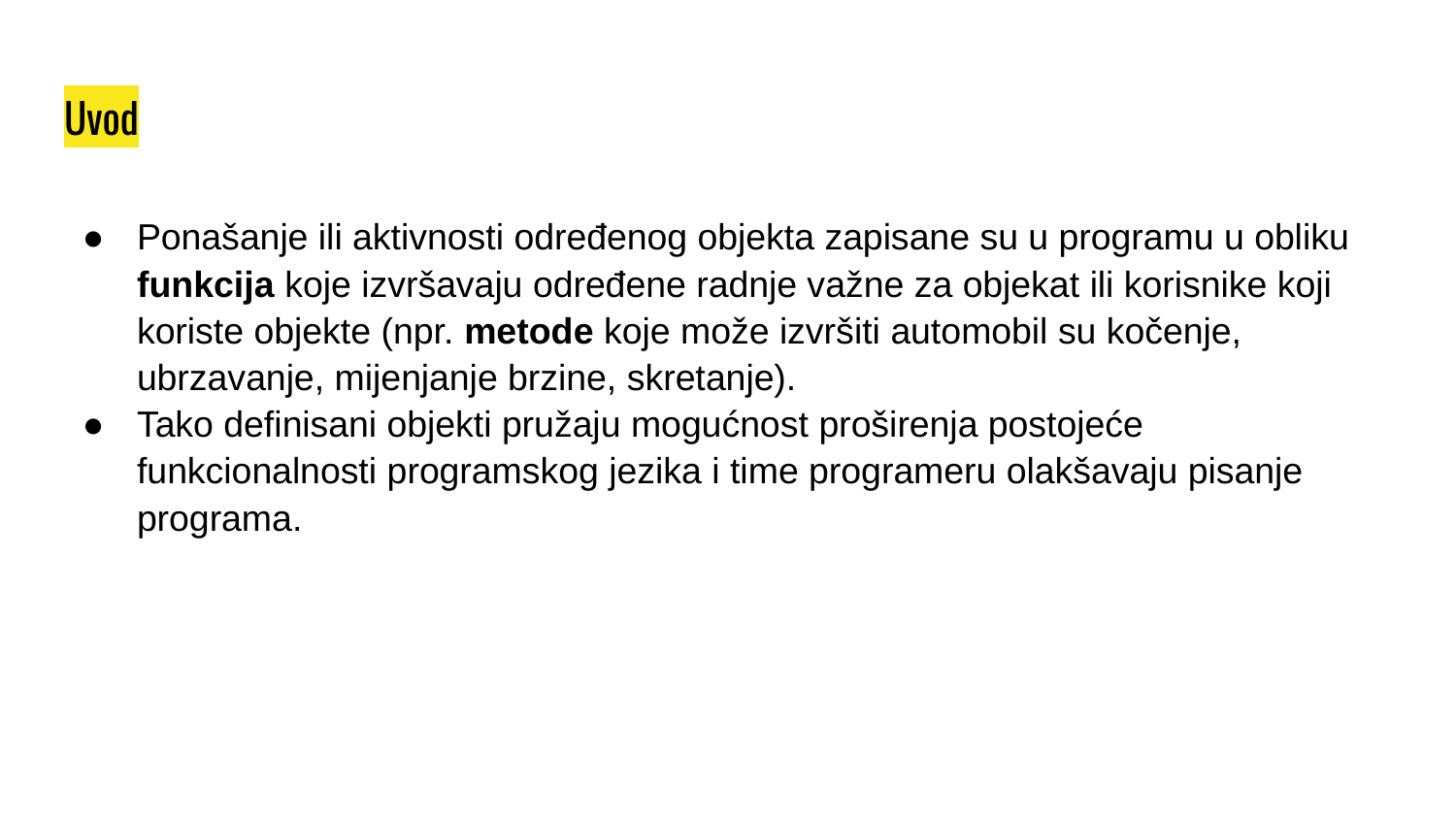

# Uvod
Ponašanje ili aktivnosti određenog objekta zapisane su u programu u obliku funkcija koje izvršavaju određene radnje važne za objekat ili korisnike koji koriste objekte (npr. metode koje može izvršiti automobil su kočenje, ubrzavanje, mijenjanje brzine, skretanje).
Tako definisani objekti pružaju mogućnost proširenja postojeće funkcionalnosti programskog jezika i time programeru olakšavaju pisanje programa.